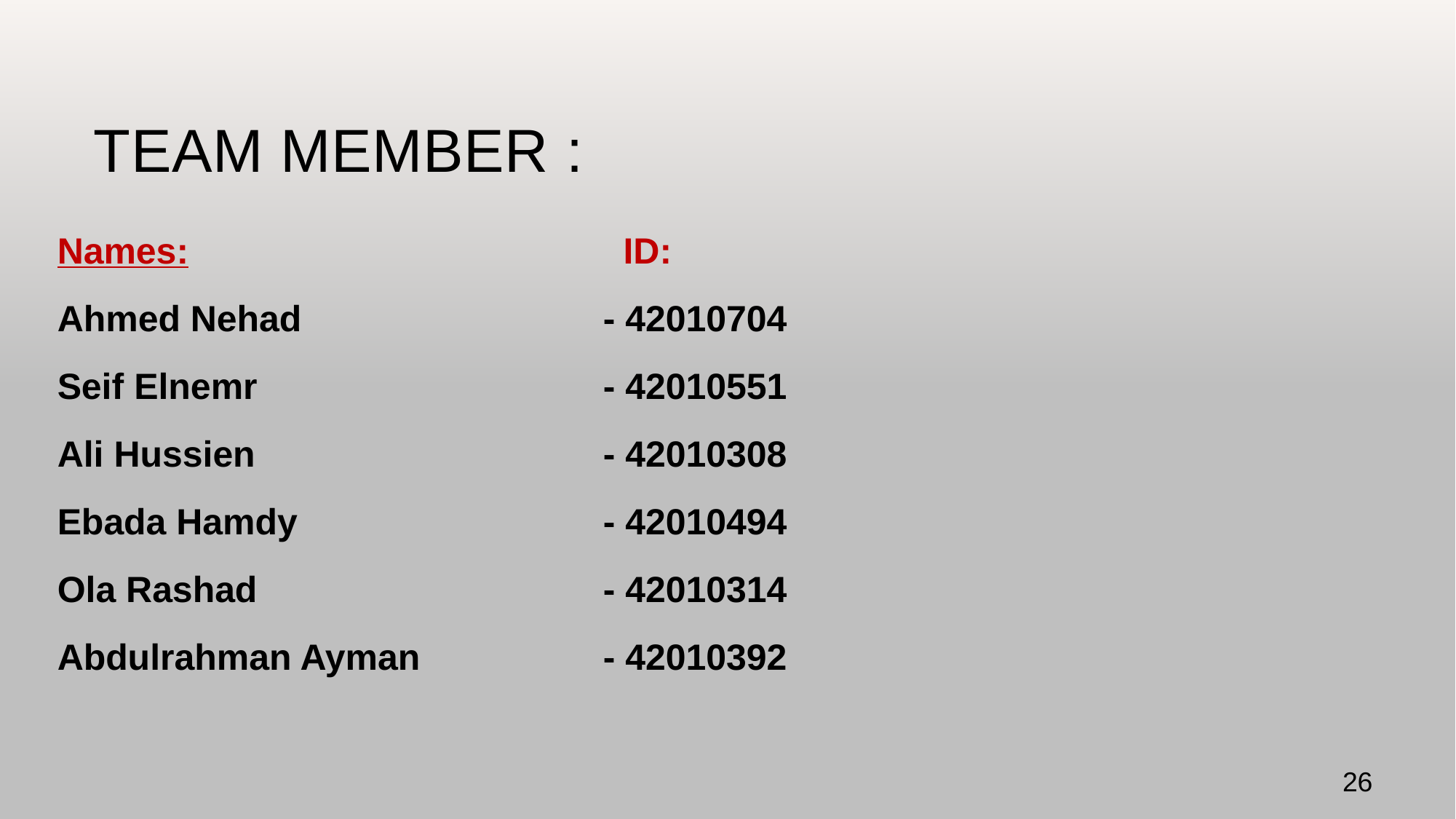

# Team Member :
Names:				  ID:
Ahmed Nehad			- 42010704
Seif Elnemr				- 42010551
Ali Hussien				- 42010308
Ebada Hamdy			- 42010494
Ola Rashad				- 42010314
Abdulrahman Ayman		- 42010392

26